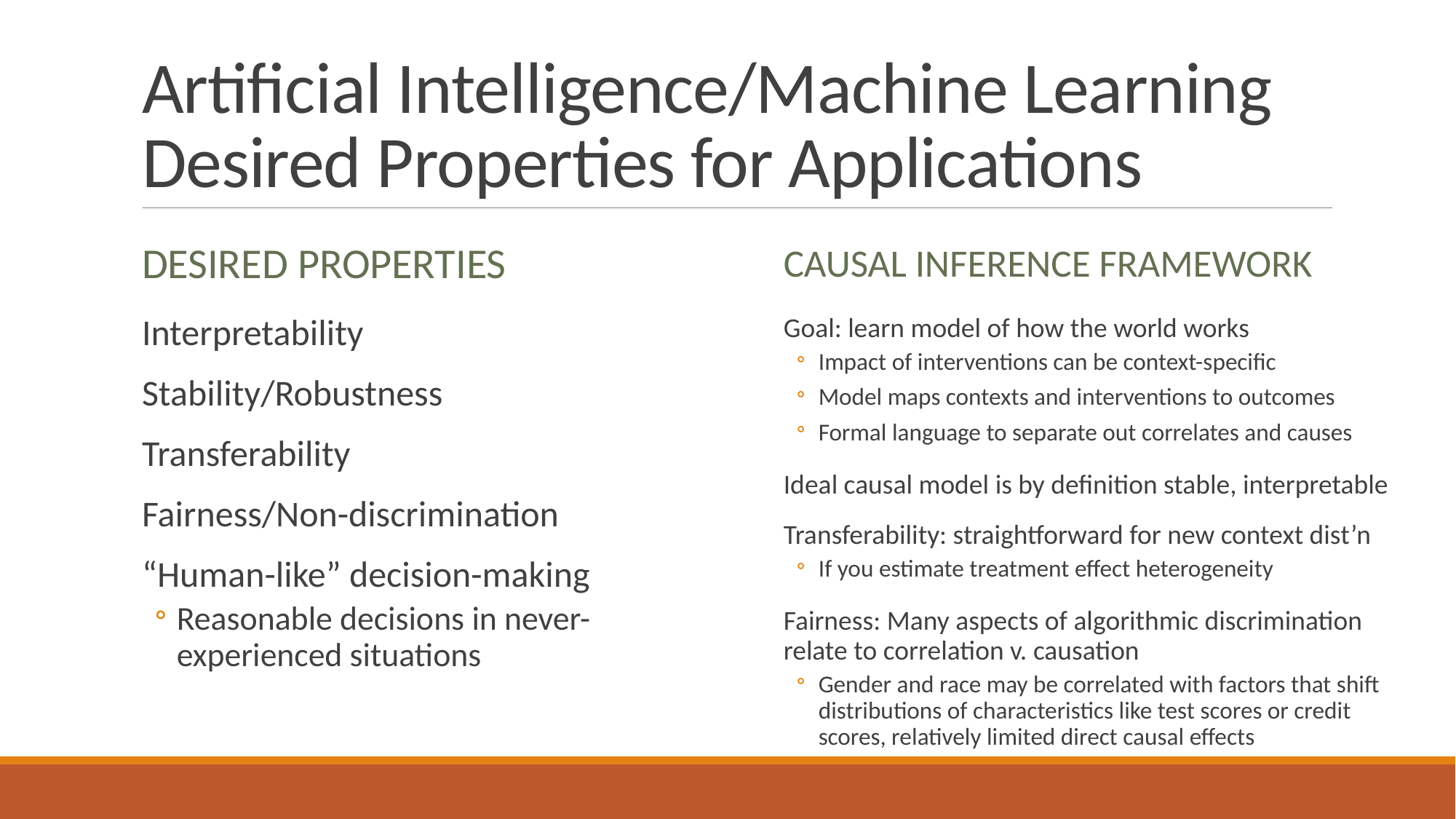

# Artificial Intelligence/Machine Learning Desired Properties for Applications
Desired properties
Causal inference FRAMEWORK
Goal: learn model of how the world works
Impact of interventions can be context-specific
Model maps contexts and interventions to outcomes
Formal language to separate out correlates and causes
Ideal causal model is by definition stable, interpretable
Transferability: straightforward for new context dist’n
If you estimate treatment effect heterogeneity
Fairness: Many aspects of algorithmic discrimination relate to correlation v. causation
Gender and race may be correlated with factors that shift distributions of characteristics like test scores or credit scores, relatively limited direct causal effects

Interpretability
Stability/Robustness
Transferability
Fairness/Non-discrimination
“Human-like” decision-making
Reasonable decisions in never-experienced situations